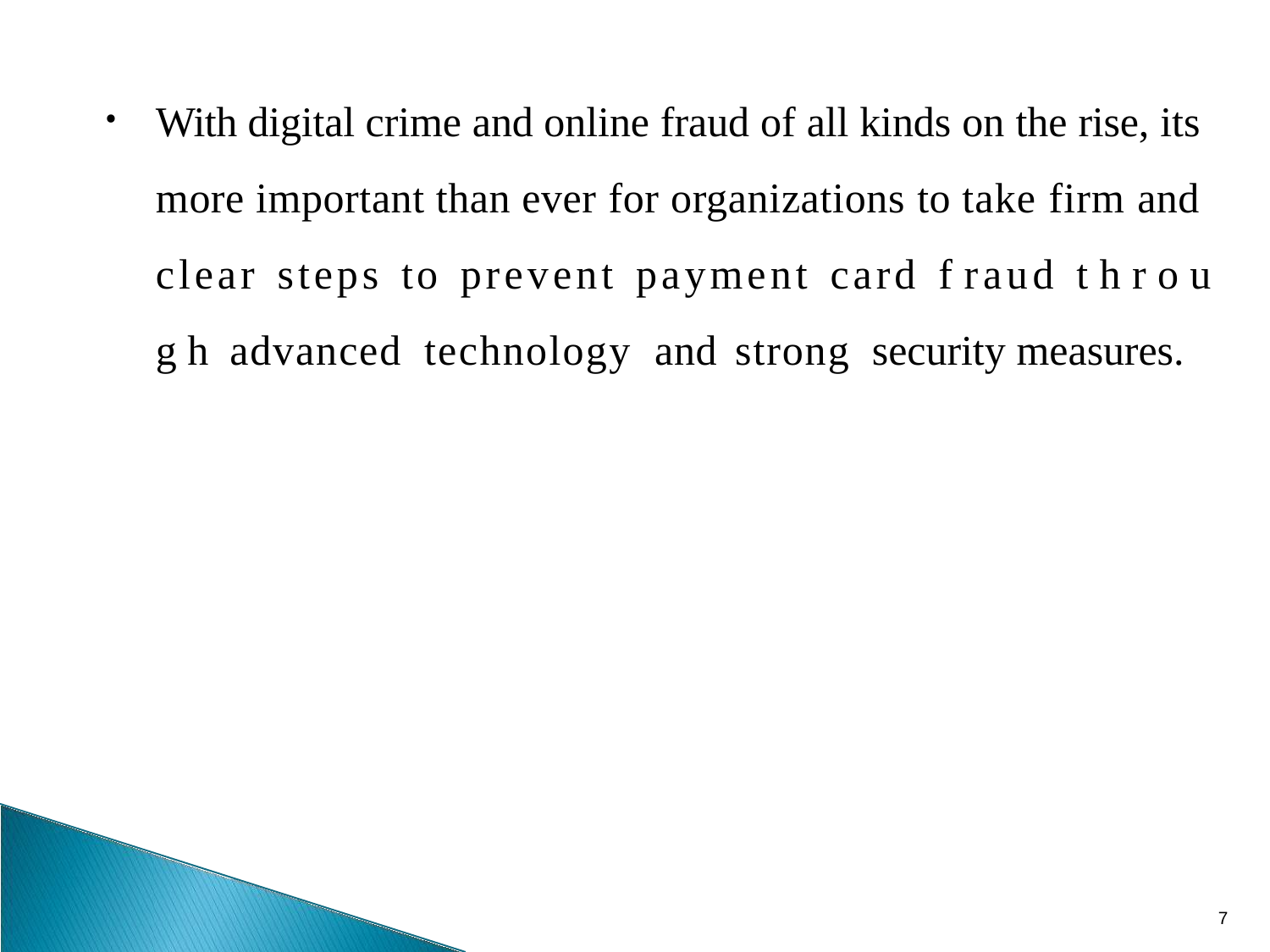

With digital crime and online fraud of all kinds on the rise, its  more important than ever for organizations to take firm and  clear  steps  to  prevent  payment  card  f raud  t h r o u g h  advanced technology and strong security measures.
7